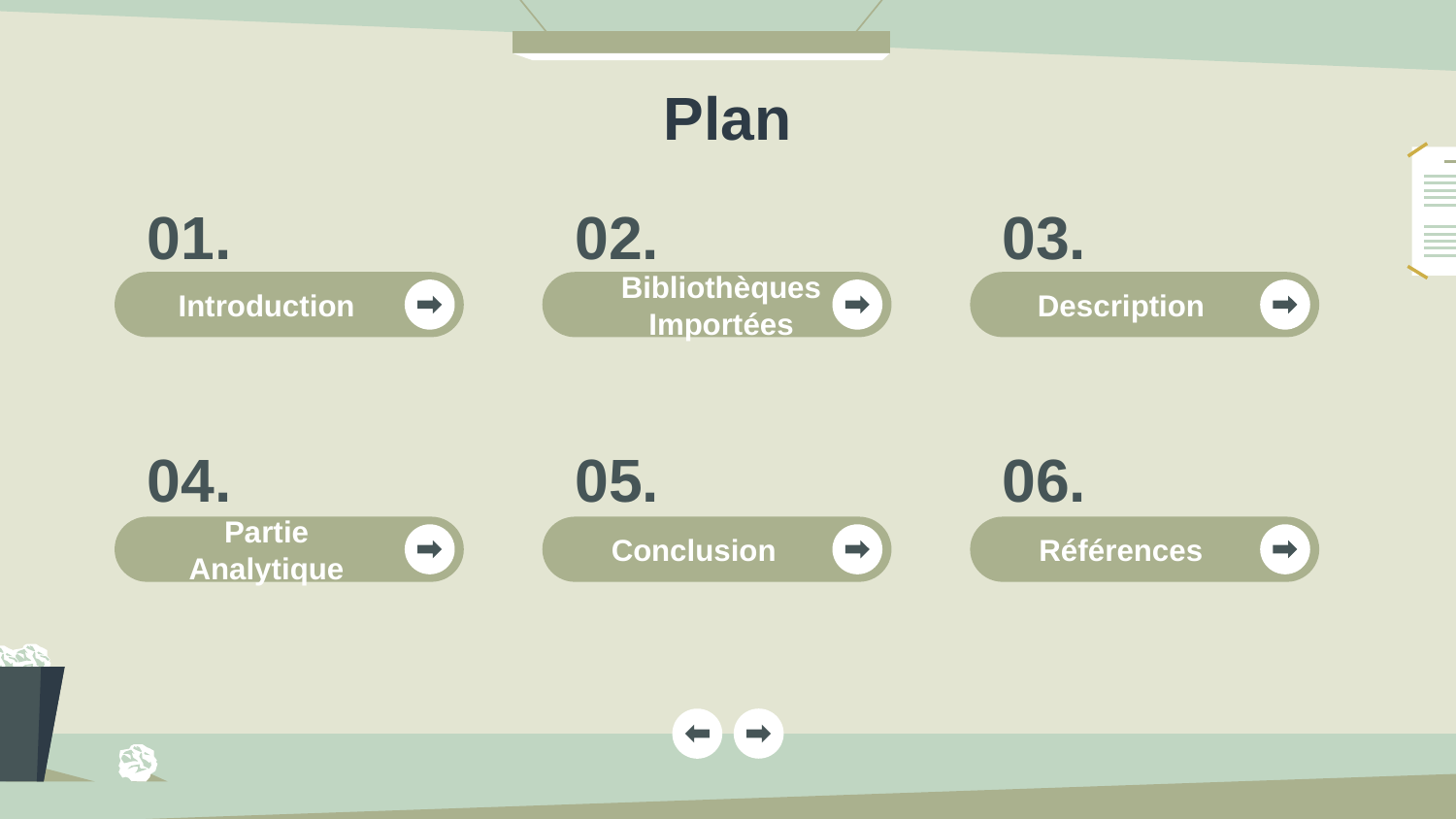

Plan
# 01.
02.
03.

Introduction
Bibliothèques Importées
Description

04.
05.
06.

Partie Analytique
Conclusion
Références